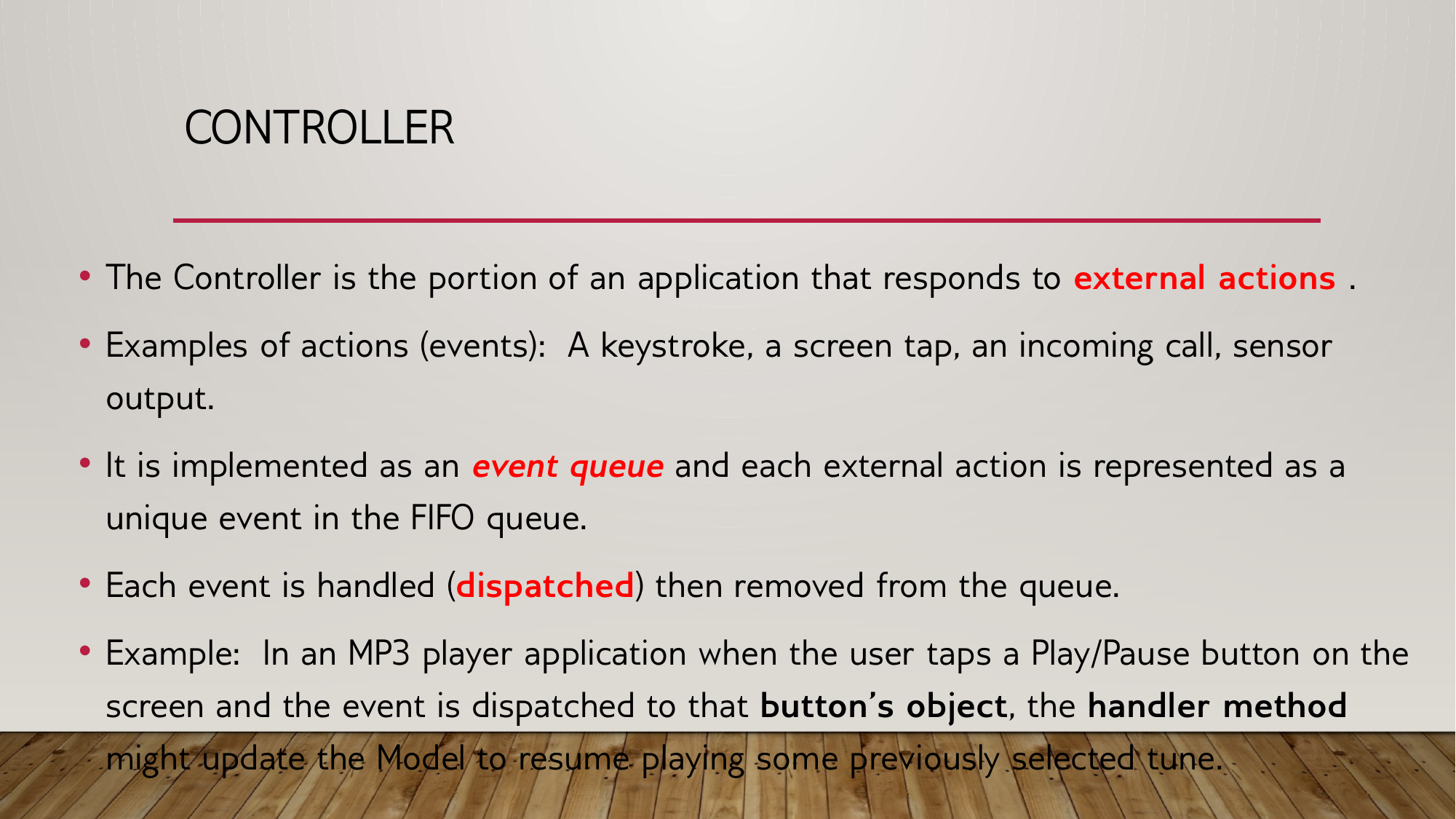

# Controller
The Controller is the portion of an application that responds to external actions .
Examples of actions (events):  A keystroke, a screen tap, an incoming call, sensor output.
It is implemented as an event queue and each external action is represented as a unique event in the FIFO queue.
Each event is handled (dispatched) then removed from the queue.
Example:  In an MP3 player application when the user taps a Play/Pause button on the screen and the event is dispatched to that button’s object, the handler method might update the Model to resume playing some previously selected tune.